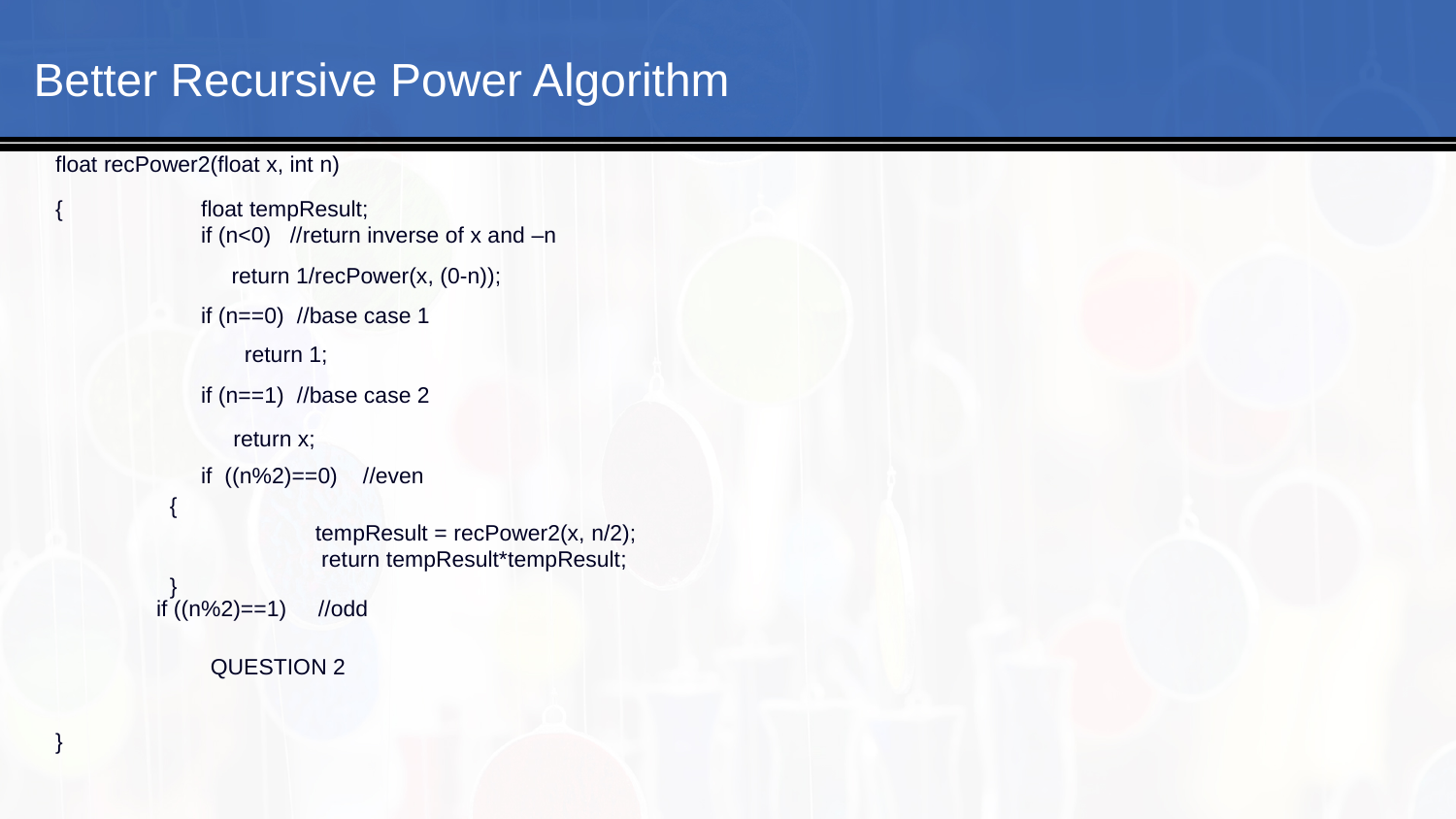

#
Better Recursive Power Algorithm
float recPower2(float x, int n)
{	float tempResult;
	if (n<0)   //return inverse of x and –n

	if (n==0)  //base case 1

	if (n==1)  //base case 2

	if  ((n%2)==0)    //even

                if ((n%2)==1)     //odd

}
return 1/recPower(x, (0-n));
return 1;
return x;
{
	tempResult = recPower2(x, n/2);
	 return tempResult*tempResult;
}
QUESTION 2